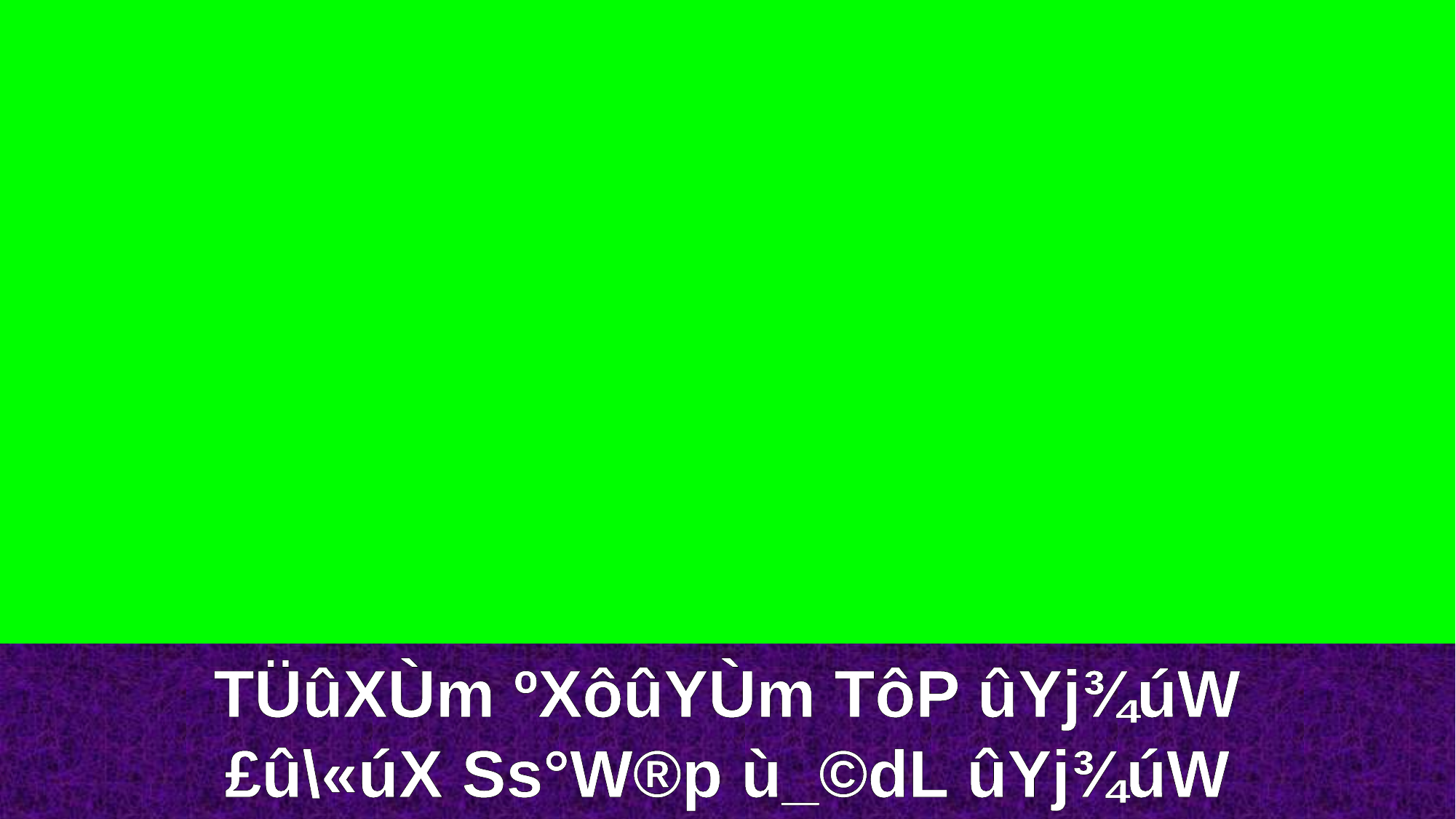

TÜûXÙm ºXôûYÙm TôP ûYj¾úW
£û\«úX Ss°W®p ù_©dL ûYj¾úW